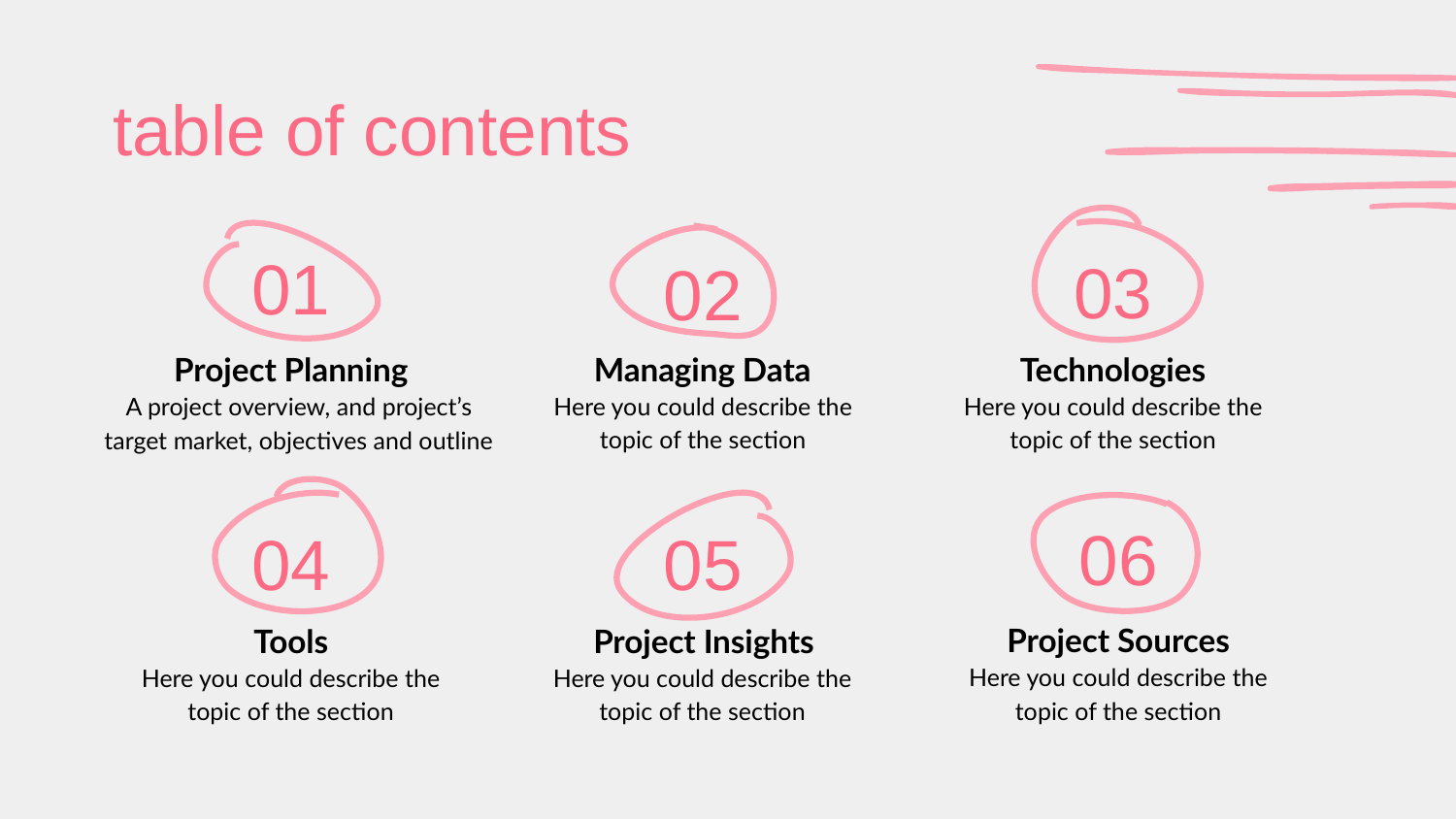

table of contents

# 01
03
02
Technologies
Project Planning
Managing Data
Here you could describe the
topic of the section
Here you could describe the
topic of the section
A project overview, and project’s target market, objectives and outline

06
04
05
Project Sources
Tools
Project Insights
Here you could describe the
topic of the section
Here you could describe the
topic of the section
Here you could describe the
topic of the section